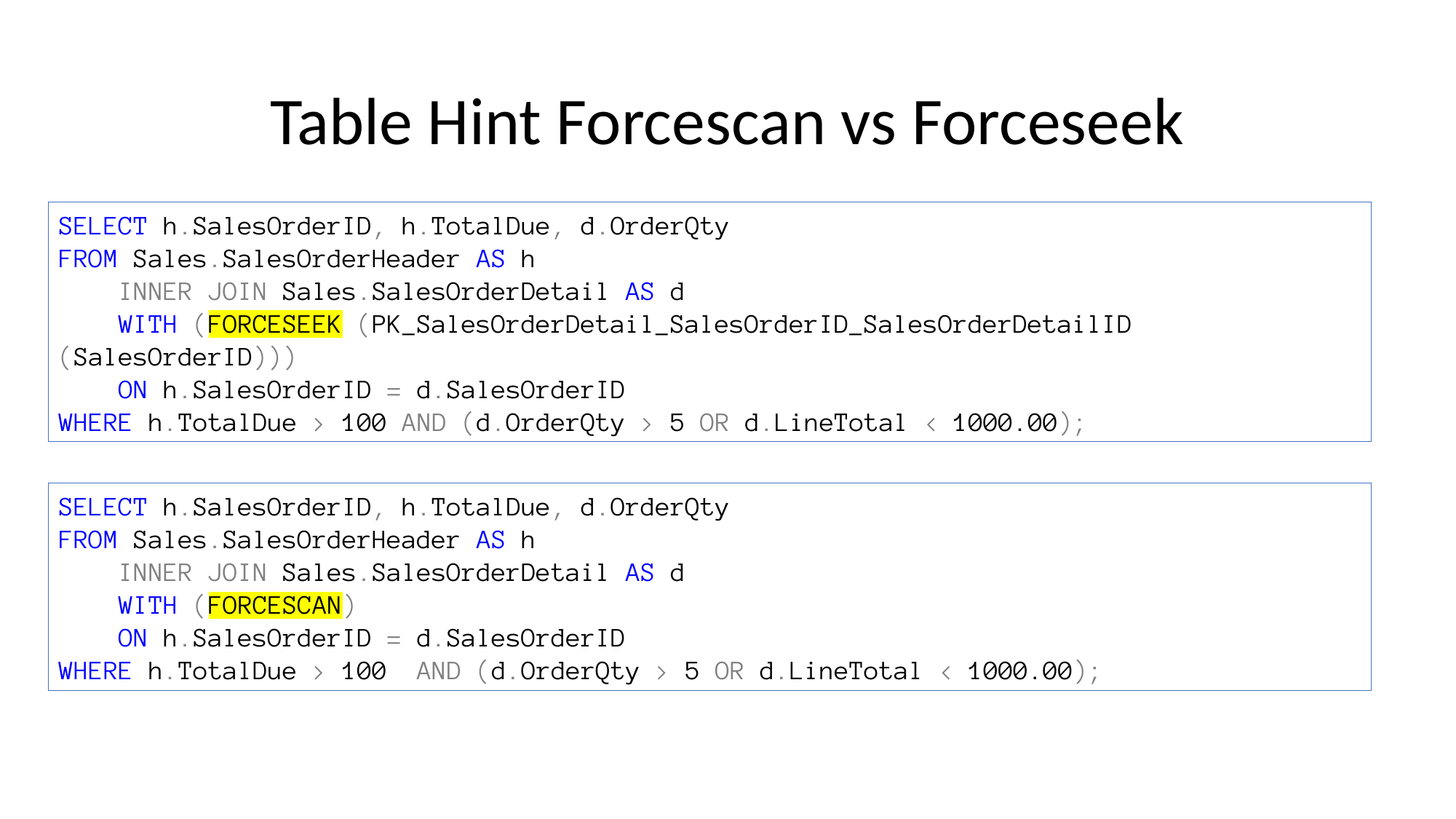

# Table Hint Forcescan vs Forceseek
SELECT h.SalesOrderID, h.TotalDue, d.OrderQty
FROM Sales.SalesOrderHeader AS h
    INNER JOIN Sales.SalesOrderDetail AS d
    WITH (FORCESEEK (PK_SalesOrderDetail_SalesOrderID_SalesOrderDetailID (SalesOrderID)))
    ON h.SalesOrderID = d.SalesOrderID
WHERE h.TotalDue > 100 AND (d.OrderQty > 5 OR d.LineTotal < 1000.00);

SELECT h.SalesOrderID, h.TotalDue, d.OrderQty
FROM Sales.SalesOrderHeader AS h
    INNER JOIN Sales.SalesOrderDetail AS d
    WITH (FORCESCAN)
    ON h.SalesOrderID = d.SalesOrderID
WHERE h.TotalDue > 100  AND (d.OrderQty > 5 OR d.LineTotal < 1000.00);